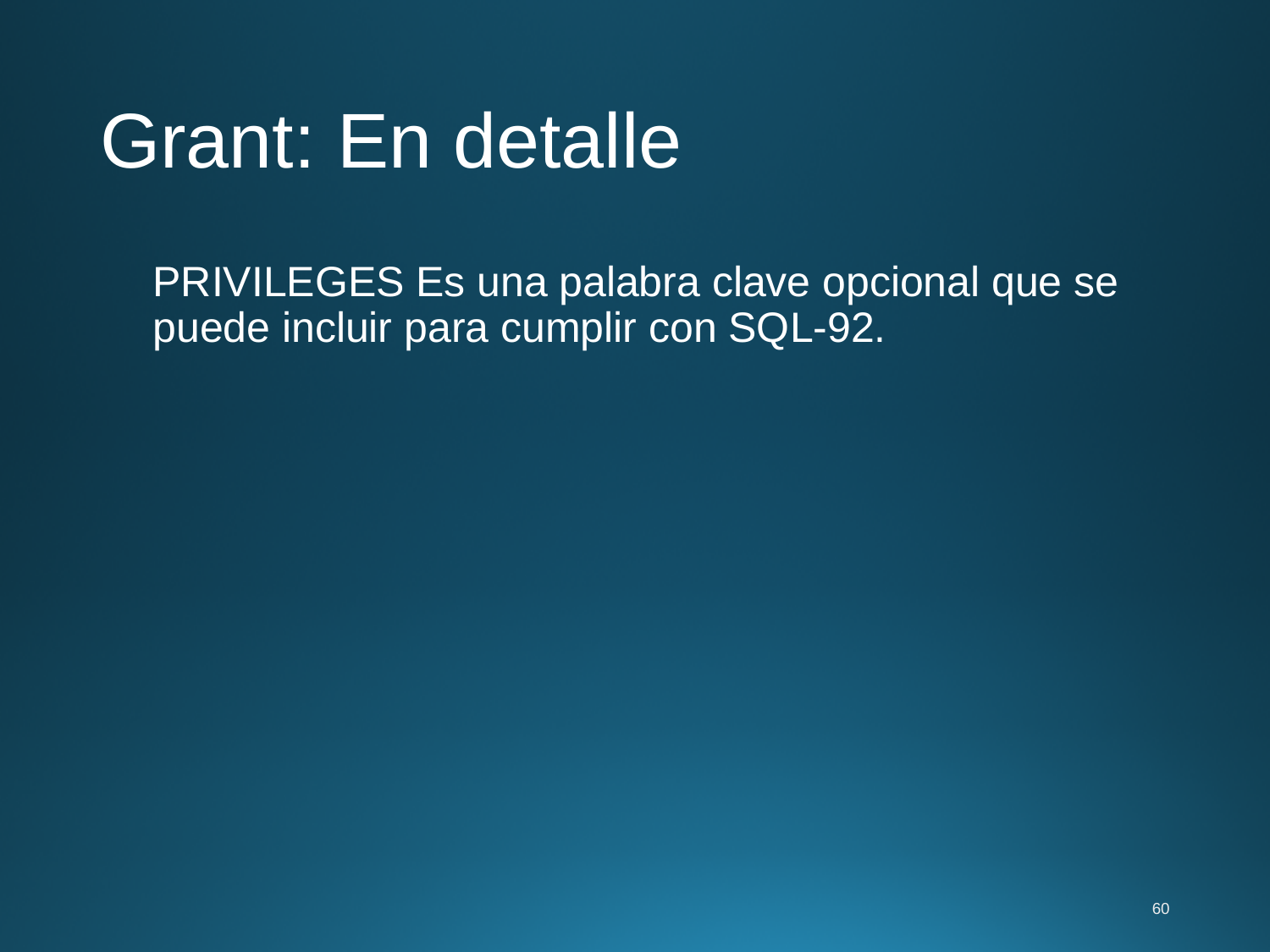

# Grant: En detalle
	PRIVILEGES Es una palabra clave opcional que se puede incluir para cumplir con SQL-92.
60